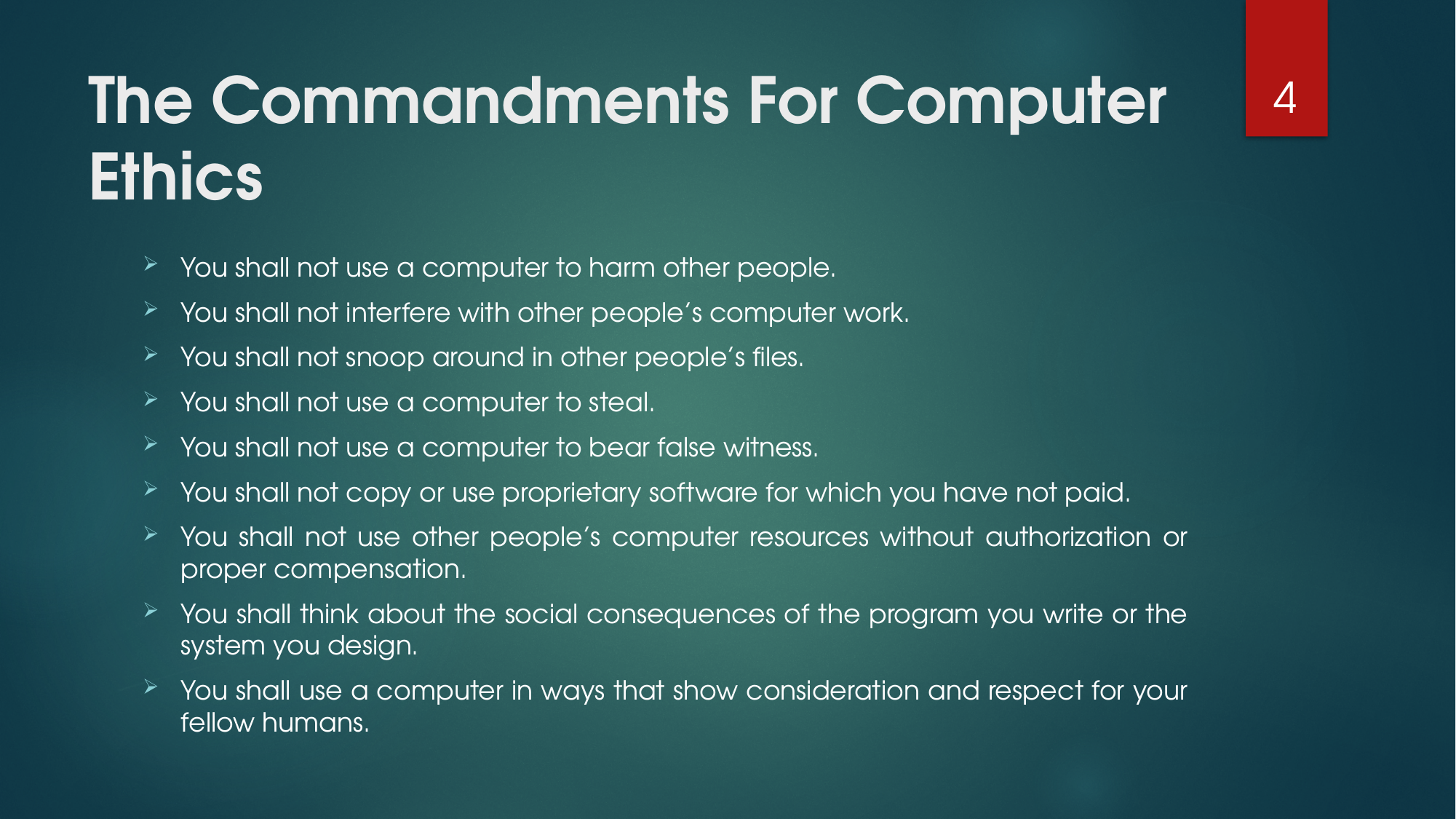

4
# The Commandments For Computer Ethics
You shall not use a computer to harm other people.
You shall not interfere with other people’s computer work.
You shall not snoop around in other people’s files.
You shall not use a computer to steal.
You shall not use a computer to bear false witness.
You shall not copy or use proprietary software for which you have not paid.
You shall not use other people’s computer resources without authorization or proper compensation.
You shall think about the social consequences of the program you write or the system you design.
You shall use a computer in ways that show consideration and respect for your fellow humans.